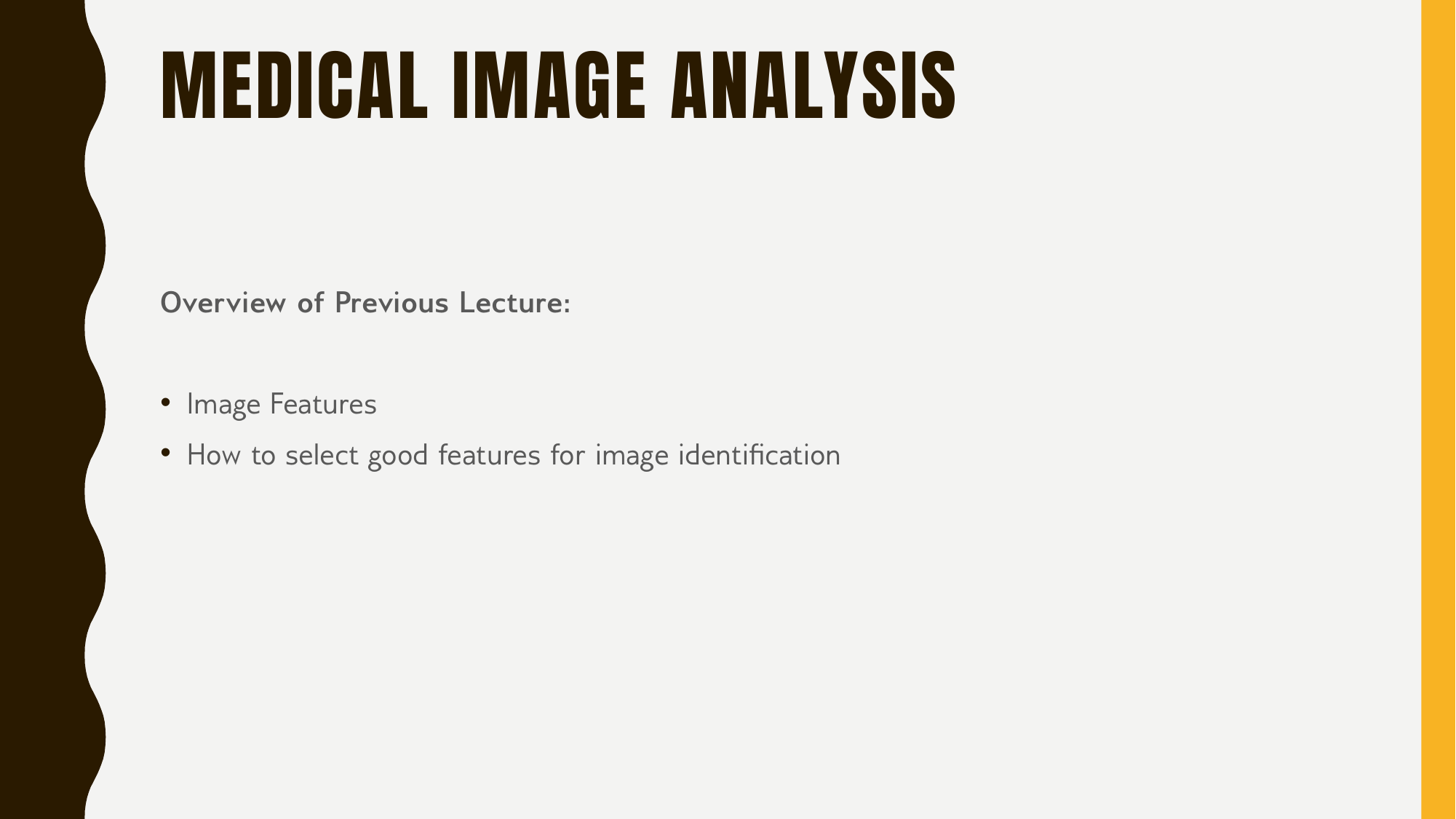

# medical Image Analysis
Overview of Previous Lecture:

Image Features
How to select good features for image identification